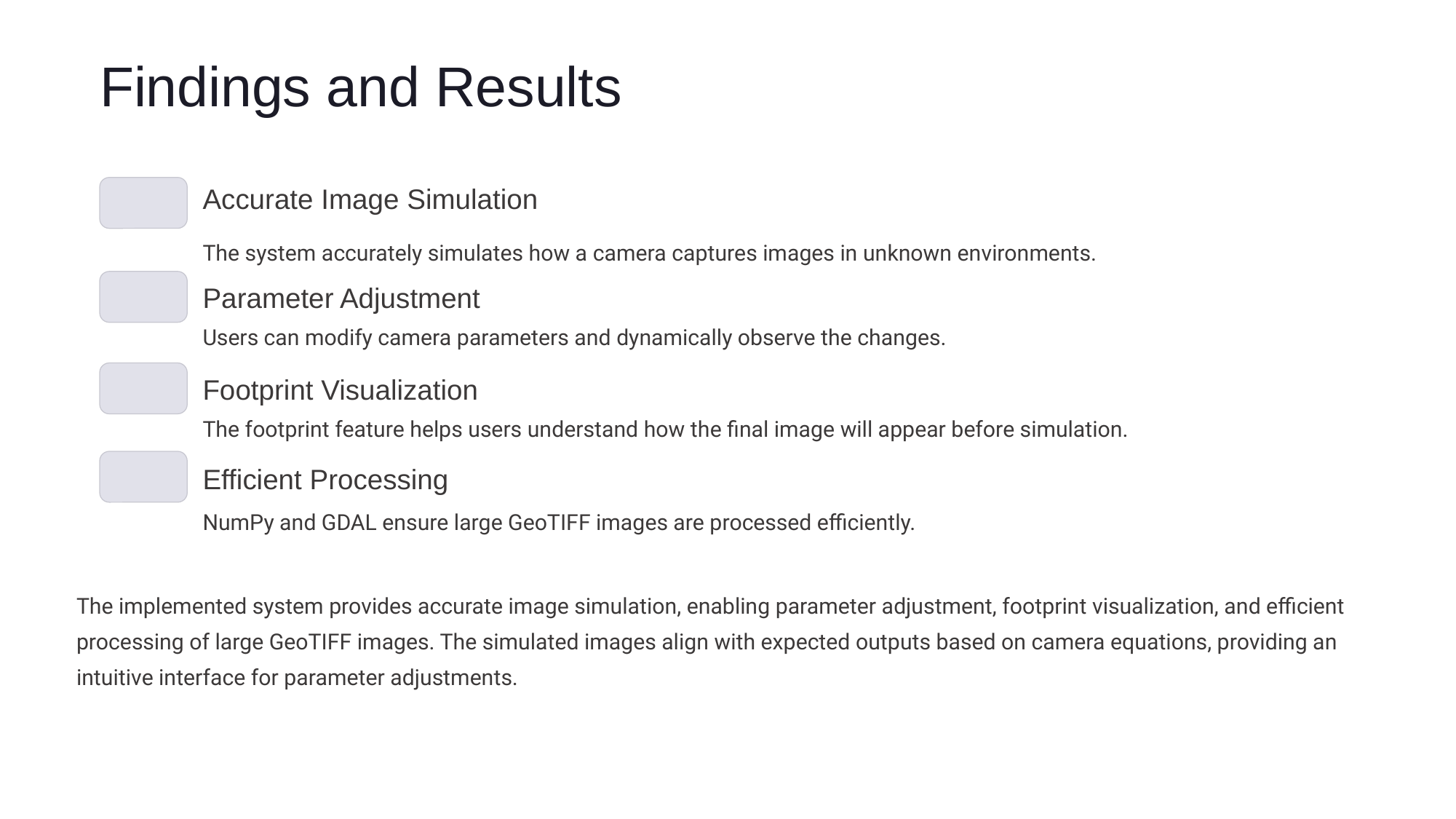

Findings and Results

Accurate Image Simulation
The system accurately simulates how a camera captures images in unknown environments.

Parameter Adjustment
Users can modify camera parameters and dynamically observe the changes.

Footprint Visualization
The footprint feature helps users understand how the final image will appear before simulation.

Efficient Processing
NumPy and GDAL ensure large GeoTIFF images are processed efficiently.
The implemented system provides accurate image simulation, enabling parameter adjustment, footprint visualization, and efficient processing of large GeoTIFF images. The simulated images align with expected outputs based on camera equations, providing an intuitive interface for parameter adjustments.